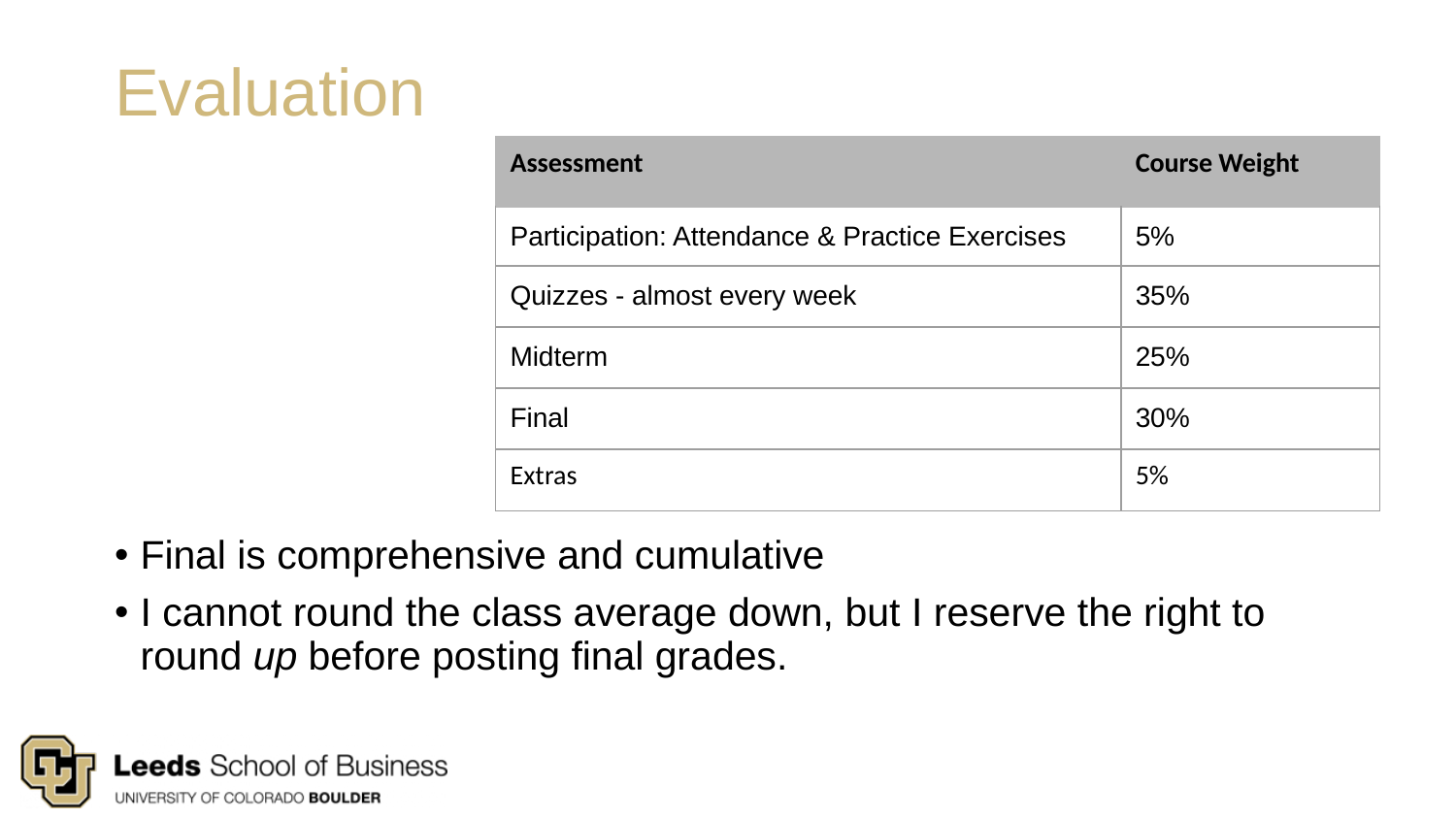

# Evaluation
| Assessment | Course Weight |
| --- | --- |
| Participation: Attendance & Practice Exercises | 5% |
| Quizzes - almost every week | 35% |
| Midterm | 25% |
| Final | 30% |
| Extras | 5% |
Final is comprehensive and cumulative
I cannot round the class average down, but I reserve the right to round up before posting final grades.